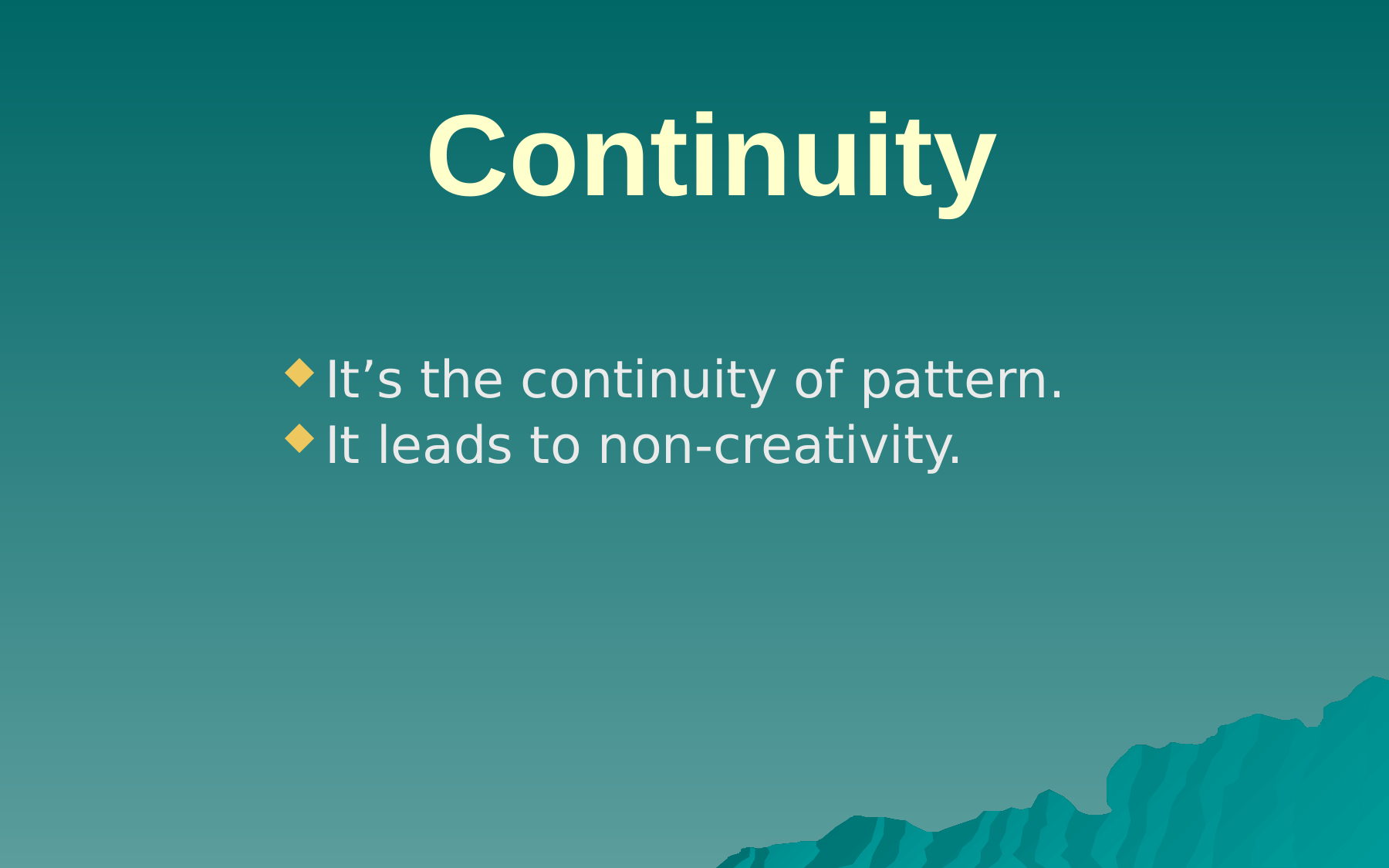

# Continuity
It’s the continuity of pattern.
It leads to non-creativity.